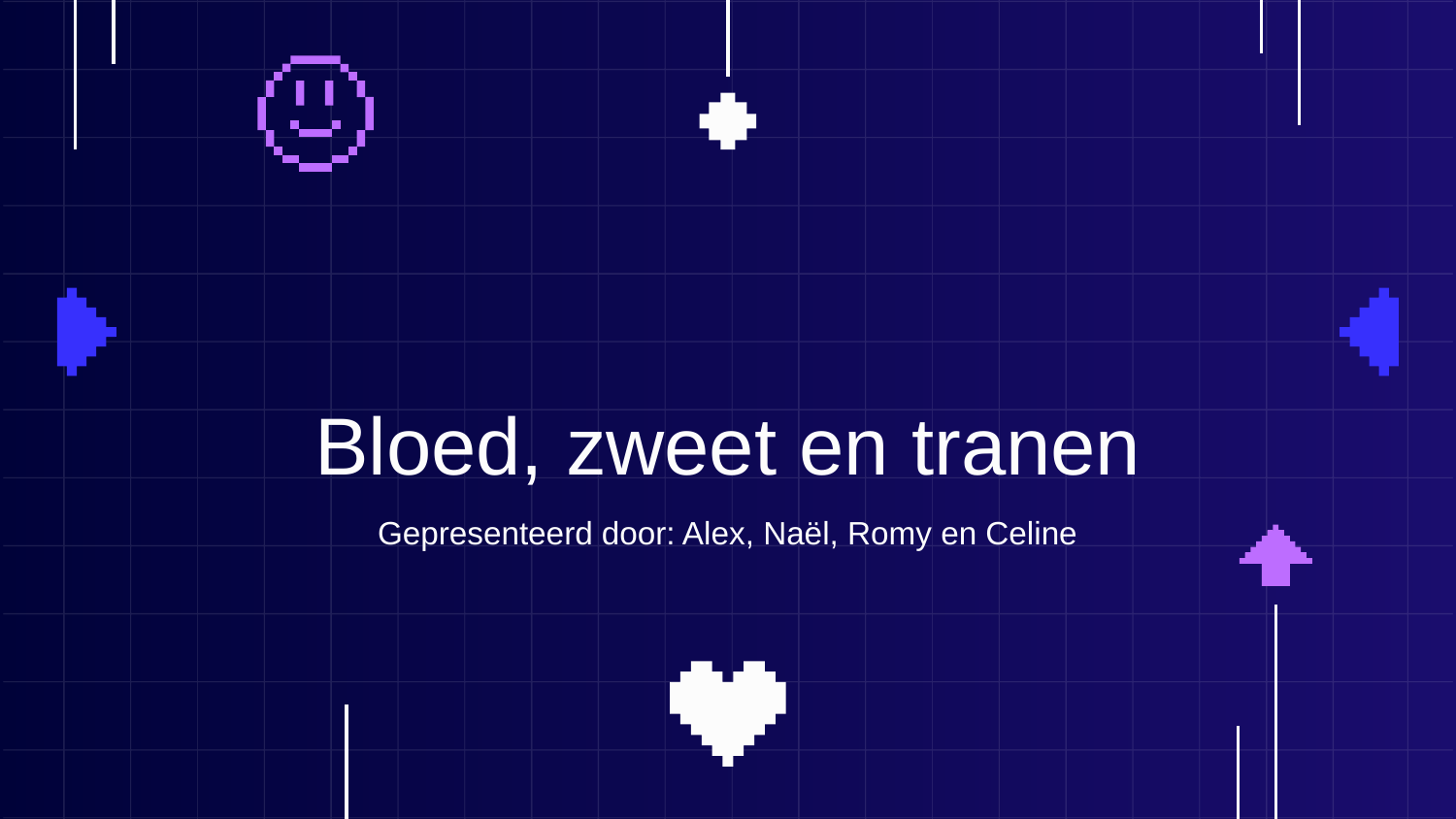

# Bloed, zweet en tranen
Gepresenteerd door: Alex, Naël, Romy en Celine